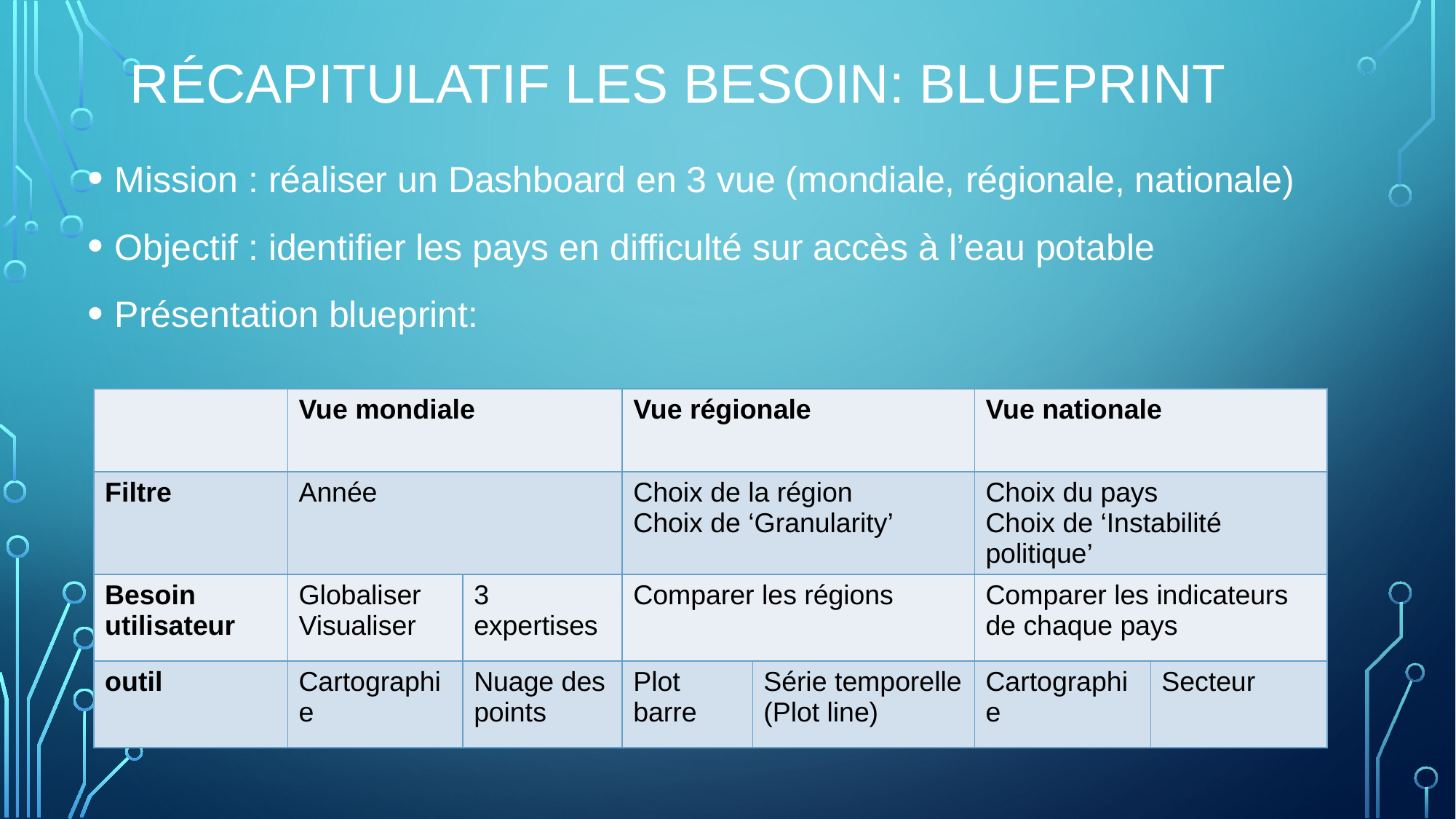

# Récapitulatif les besoin: blueprint
Mission : réaliser un Dashboard en 3 vue (mondiale, régionale, nationale)
Objectif : identifier les pays en difficulté sur accès à l’eau potable
Présentation blueprint:

|  | Vue mondiale |  | Vue régionale |  | Vue nationale |  |
| --- | --- | --- | --- | --- | --- | --- |
| Filtre | Année |  | Choix de la région Choix de ‘Granularity’ |  | Choix du pays Choix de ‘Instabilité politique’ |  |
| Besoin utilisateur | Globaliser Visualiser | 3 expertises | Comparer les régions |  | Comparer les indicateurs de chaque pays | Détailler |
| outil | Cartographie | Nuage des points | Plot barre | Série temporelle (Plot line) | Cartographie | Secteur |